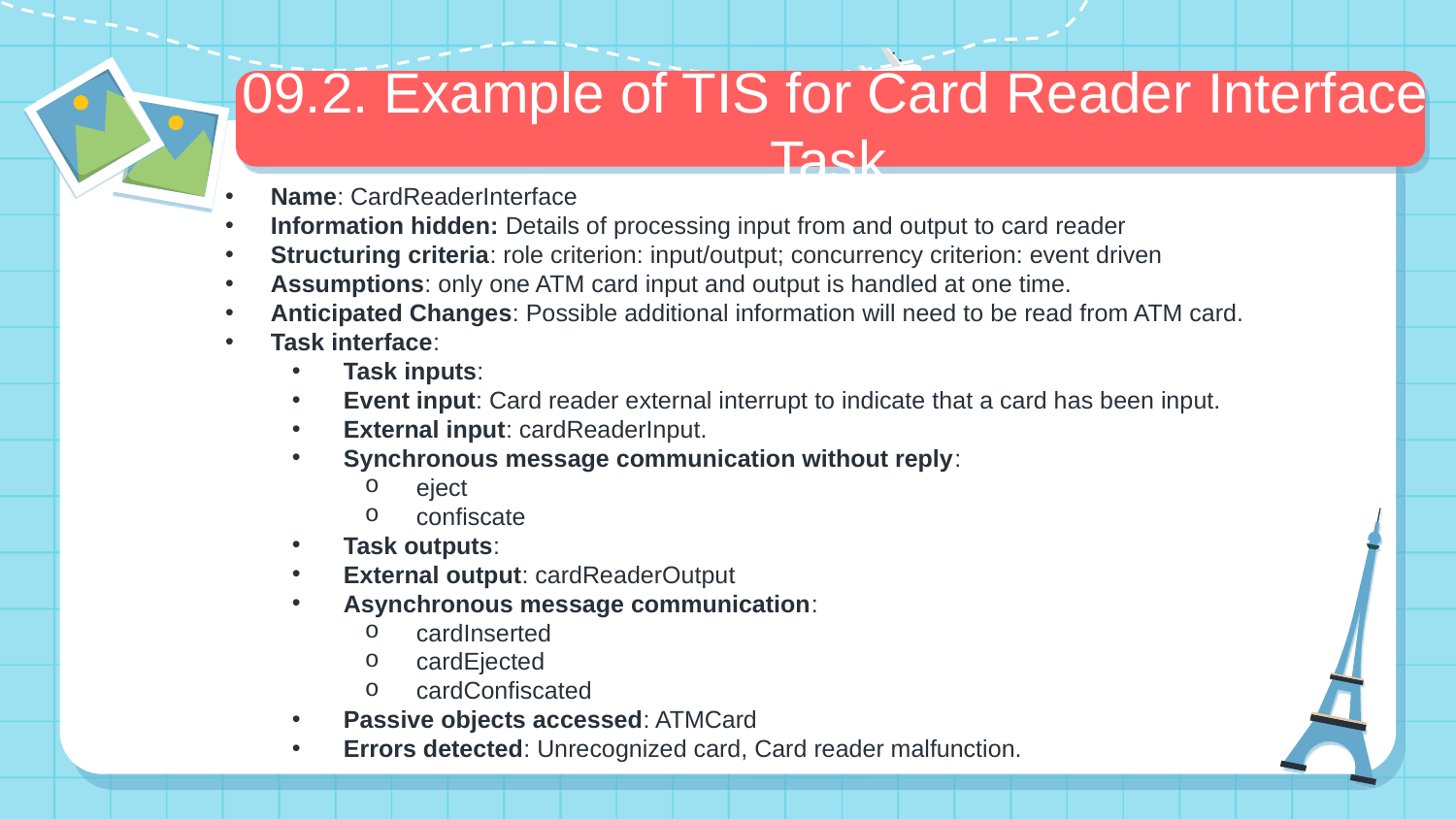

# 09.2. Example of TIS for Card Reader Interface Task
Name: CardReaderInterface
Information hidden: Details of processing input from and output to card reader
Structuring criteria: role criterion: input/output; concurrency criterion: event driven
Assumptions: only one ATM card input and output is handled at one time.
Anticipated Changes: Possible additional information will need to be read from ATM card.
Task interface:
Task inputs:
Event input: Card reader external interrupt to indicate that a card has been input.
External input: cardReaderInput.
Synchronous message communication without reply:
eject
confiscate
Task outputs:
External output: cardReaderOutput
Asynchronous message communication:
cardInserted
cardEjected
cardConfiscated
Passive objects accessed: ATMCard
Errors detected: Unrecognized card, Card reader malfunction.